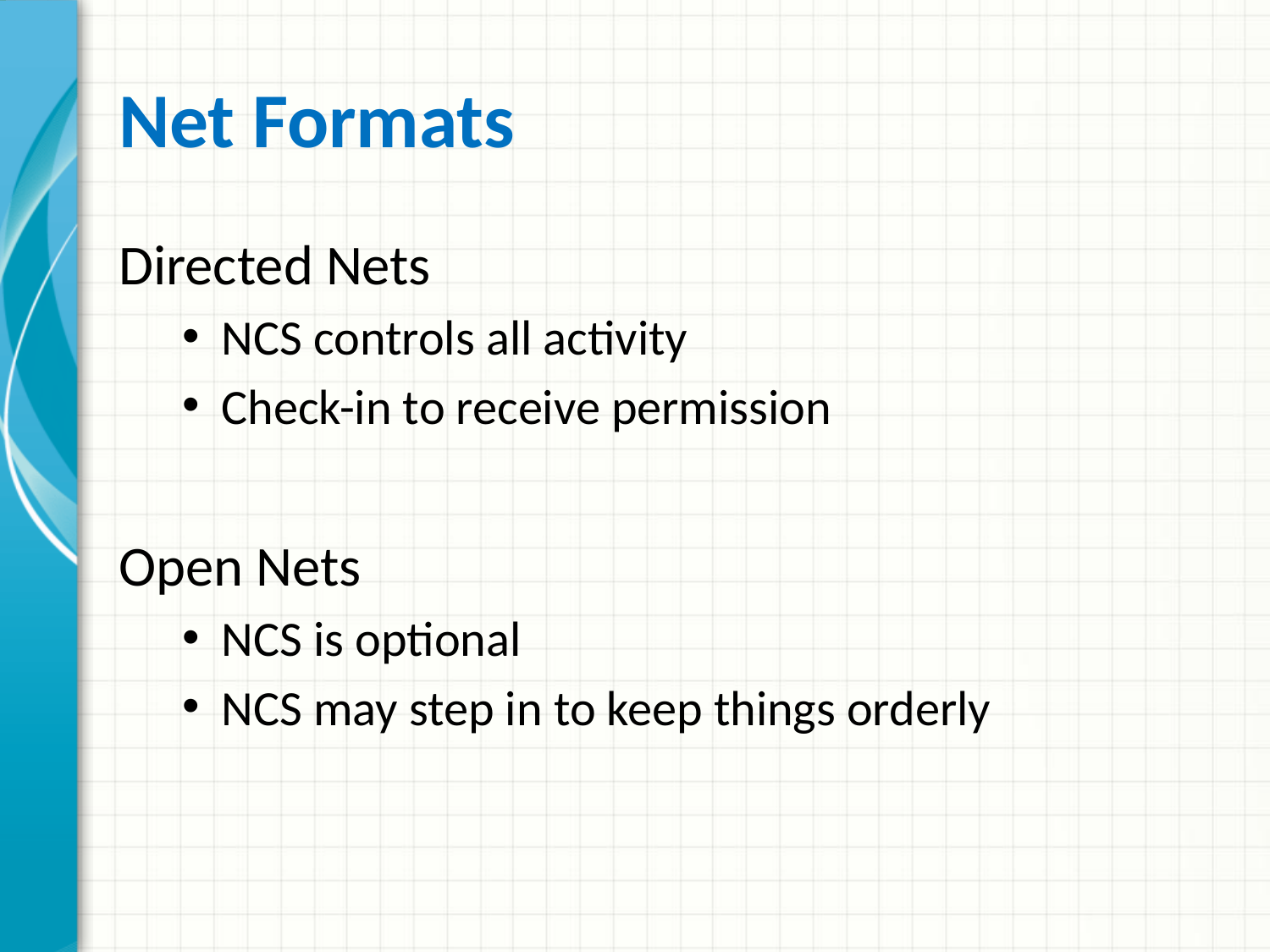

# Net Formats
Directed Nets
NCS controls all activity
Check-in to receive permission

Open Nets
NCS is optional
NCS may step in to keep things orderly